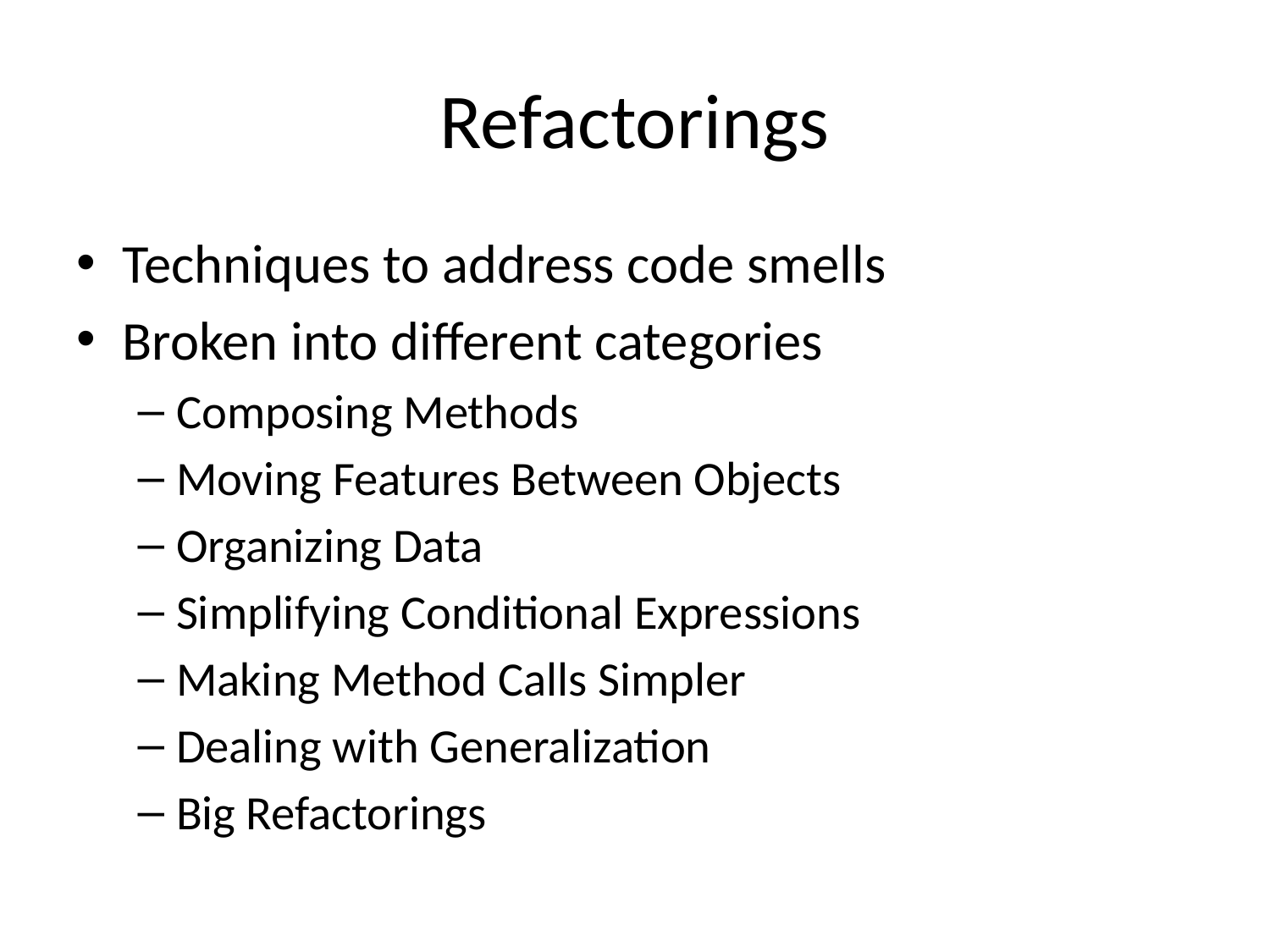

# Refactorings
Techniques to address code smells
Broken into different categories
Composing Methods
Moving Features Between Objects
Organizing Data
Simplifying Conditional Expressions
Making Method Calls Simpler
Dealing with Generalization
Big Refactorings